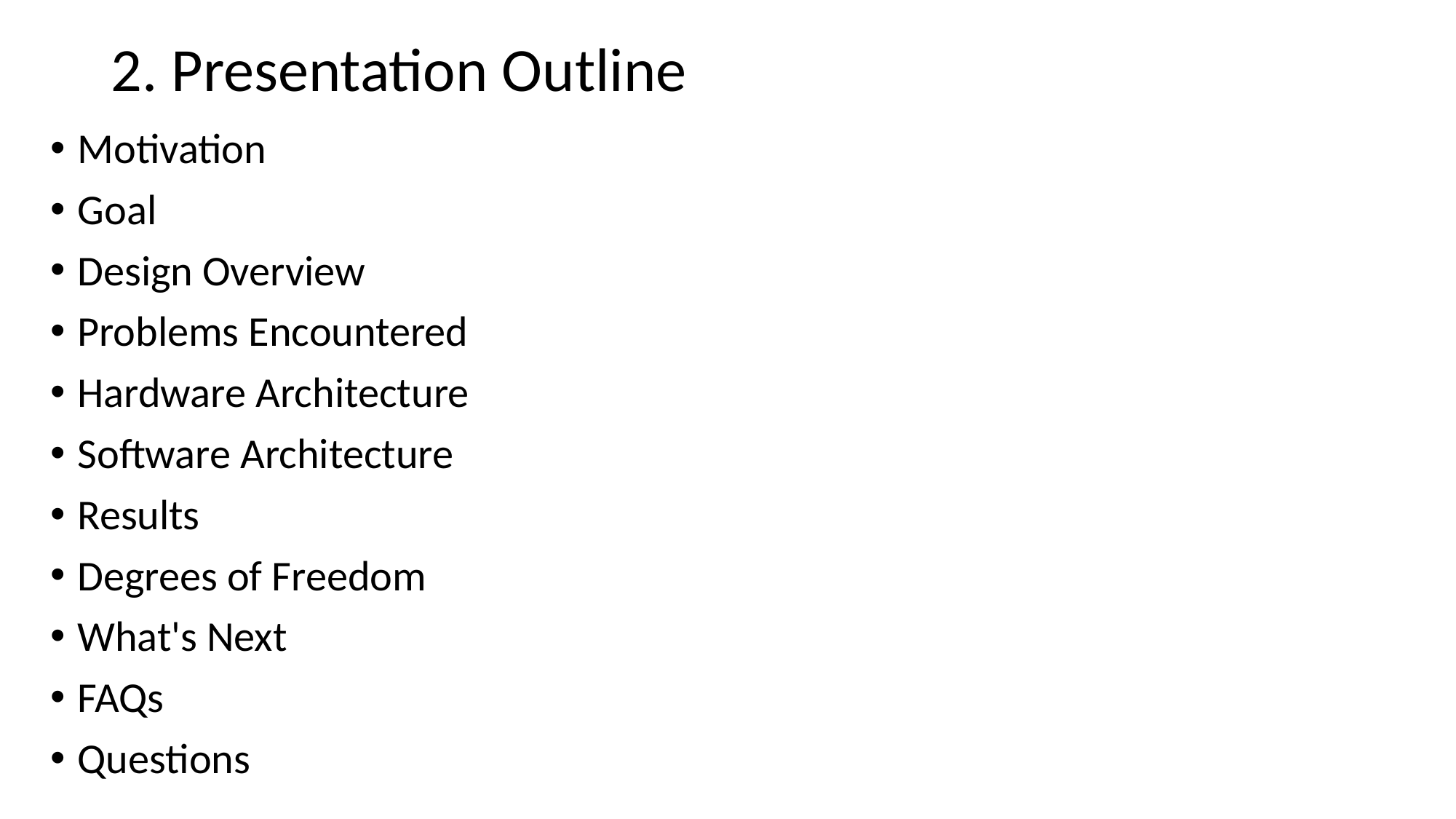

# 2. Presentation Outline
Motivation
Goal
Design Overview
Problems Encountered
Hardware Architecture
Software Architecture
Results
Degrees of Freedom
What's Next
FAQs
Questions